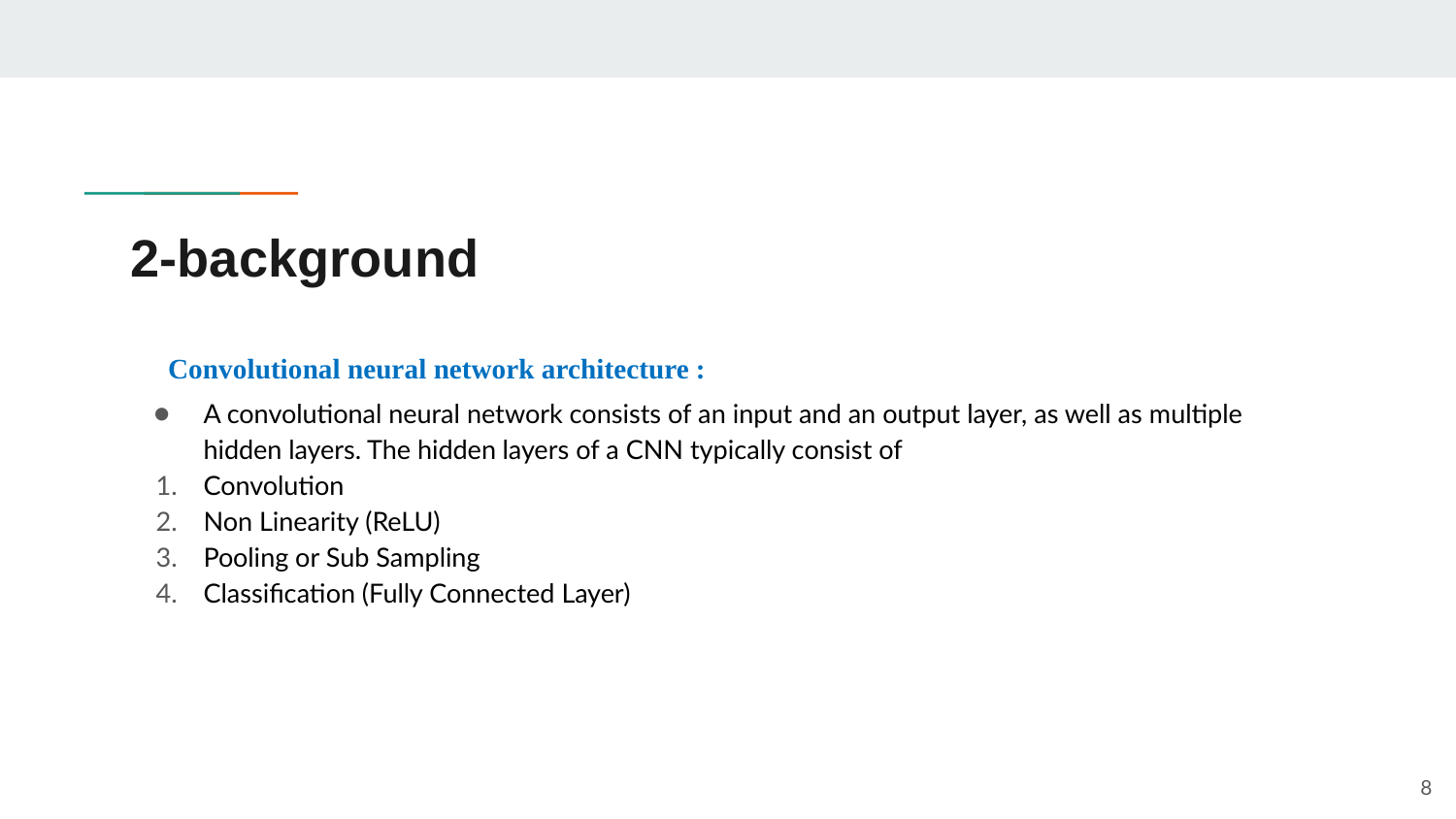

# 2-background

  Convolutional neural network architecture :
A convolutional neural network consists of an input and an output layer, as well as multiple hidden layers. The hidden layers of a CNN typically consist of
Convolution
Non Linearity (ReLU)
Pooling or Sub Sampling
Classification (Fully Connected Layer)

8